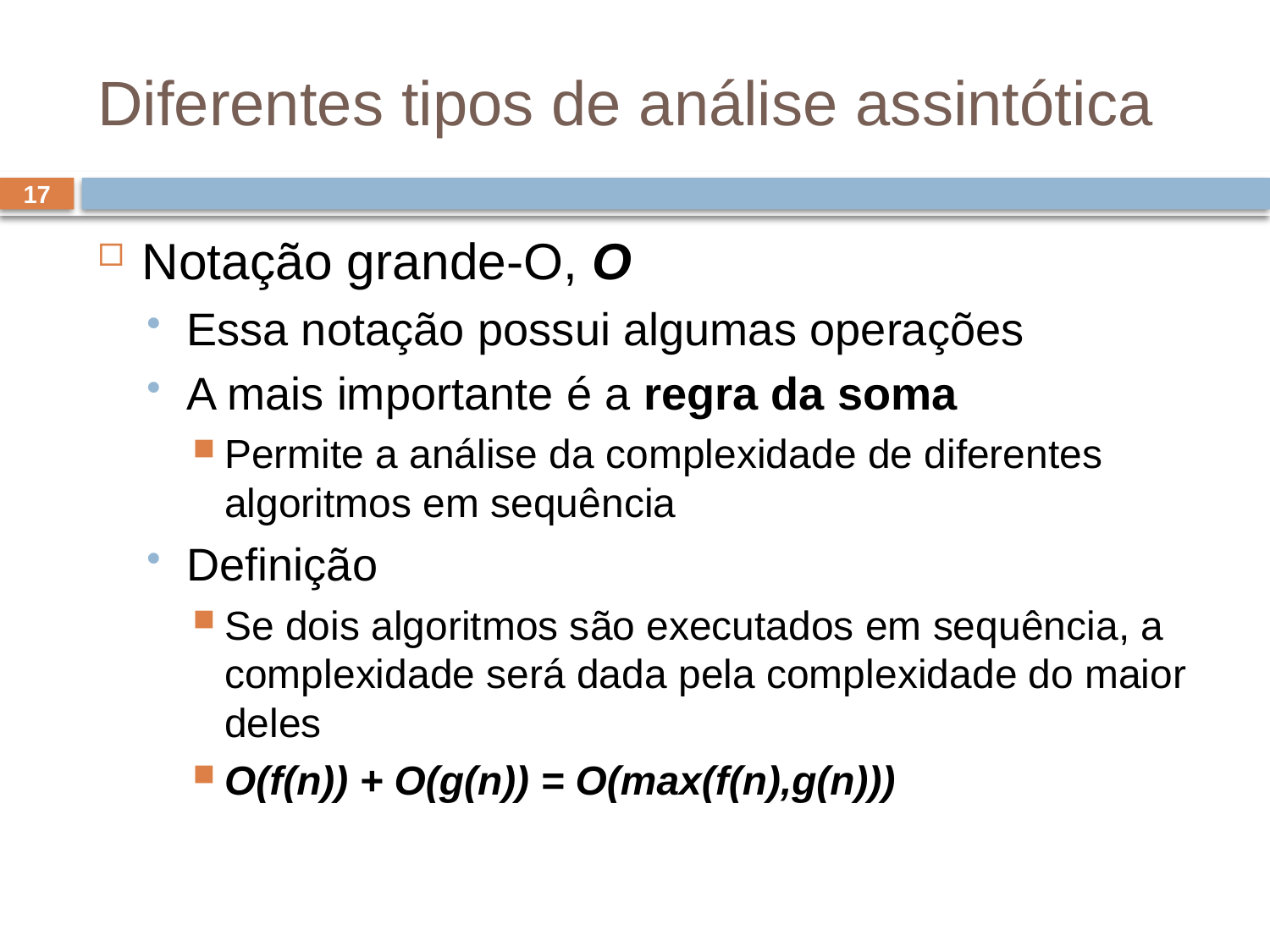

# Diferentes tipos de análise assintótica
17
Notação grande-O, O
Essa notação possui algumas operações
A mais importante é a regra da soma
Permite a análise da complexidade de diferentes algoritmos em sequência
Definição
Se dois algoritmos são executados em sequência, a complexidade será dada pela complexidade do maior deles
O(f(n)) + O(g(n)) = O(max(f(n),g(n)))